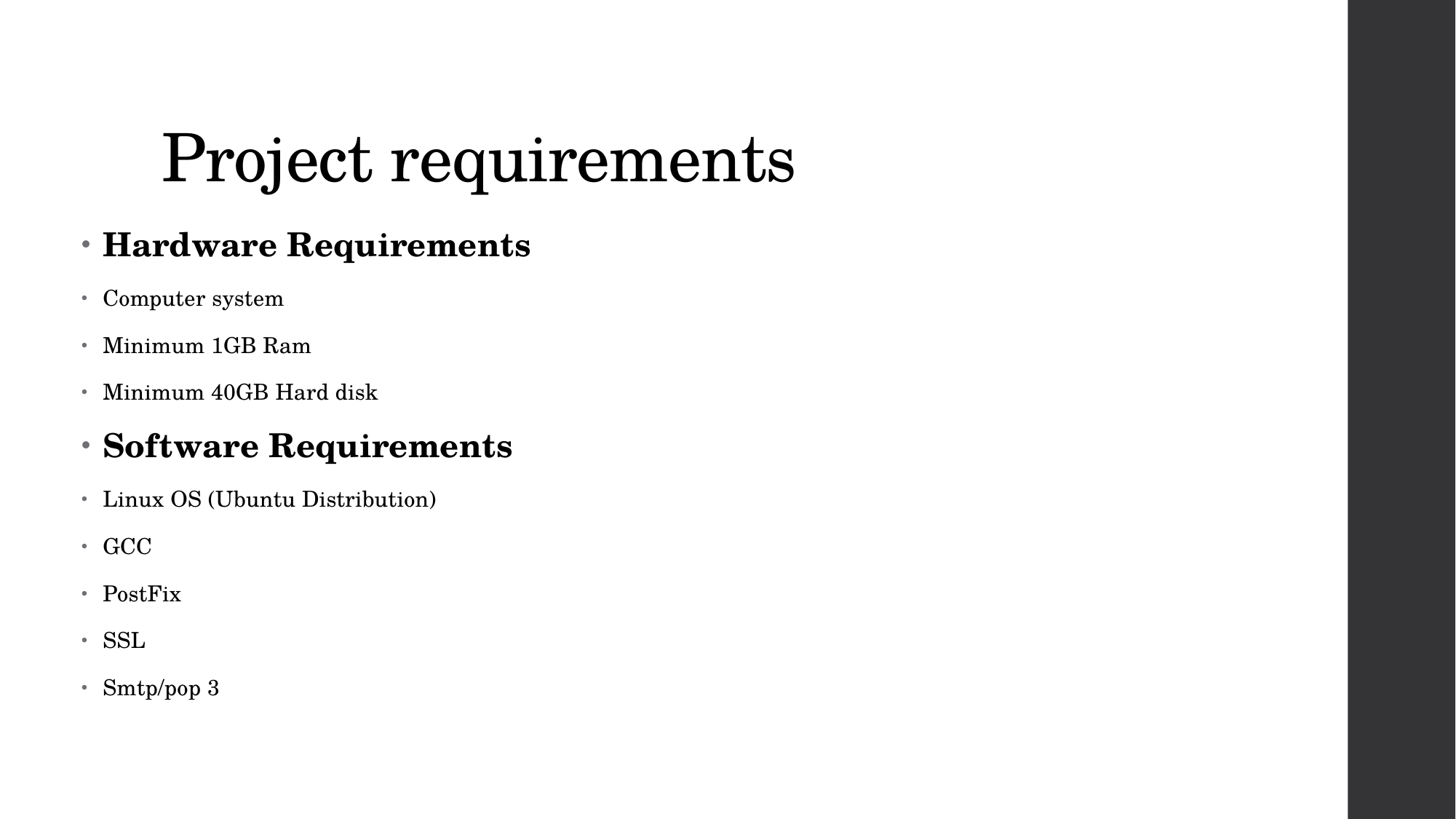

# Project requirements
Hardware Requirements
Computer system
Minimum 1GB Ram
Minimum 40GB Hard disk
Software Requirements
Linux OS (Ubuntu Distribution)
GCC
PostFix
SSL
Smtp/pop 3